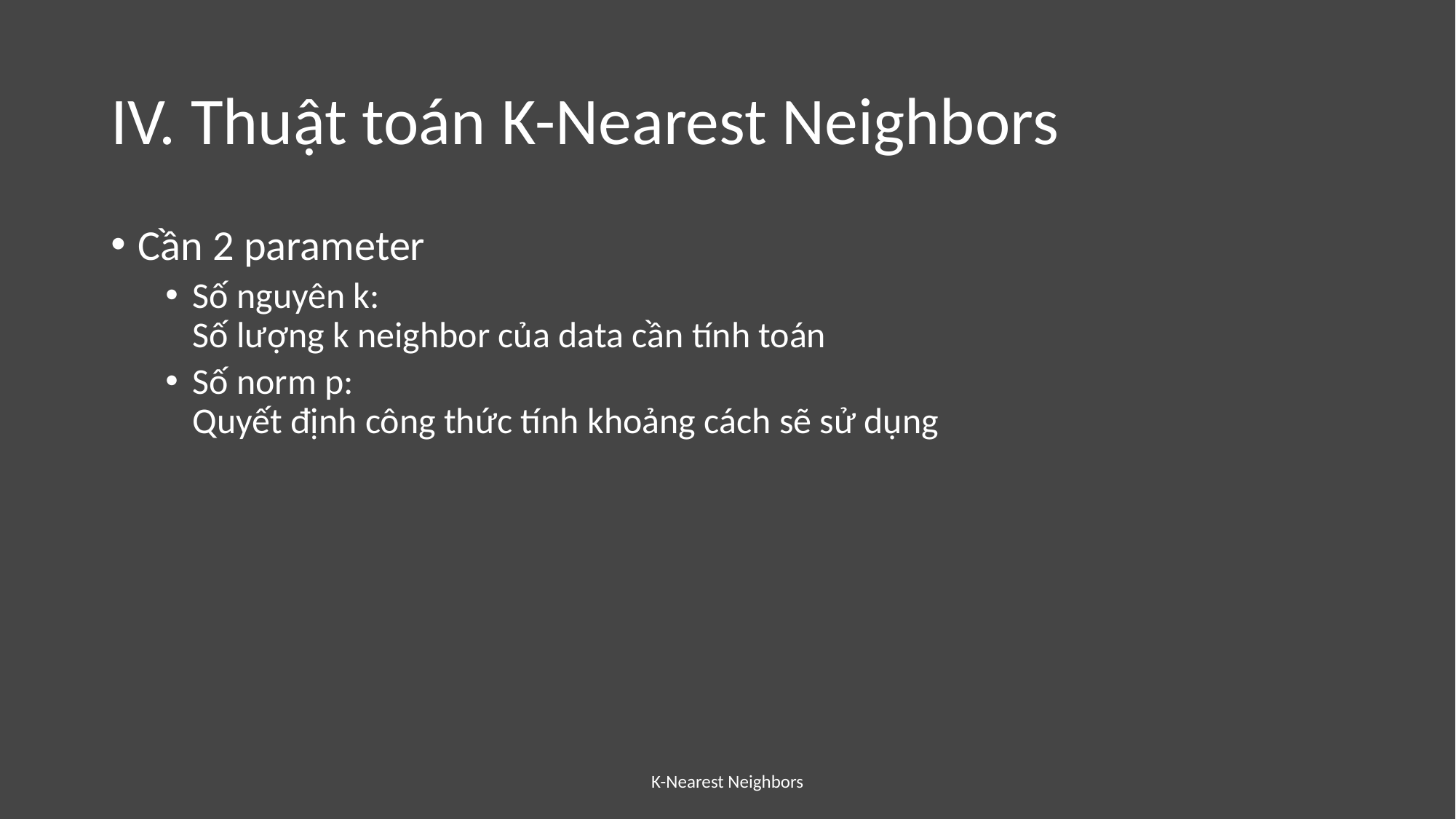

# IV. Thuật toán K-Nearest Neighbors
Cần 2 parameter
Số nguyên k:
Số lượng k neighbor của data cần tính toán
Số norm p:
Quyết định công thức tính khoảng cách sẽ sử dụng
K-Nearest Neighbors